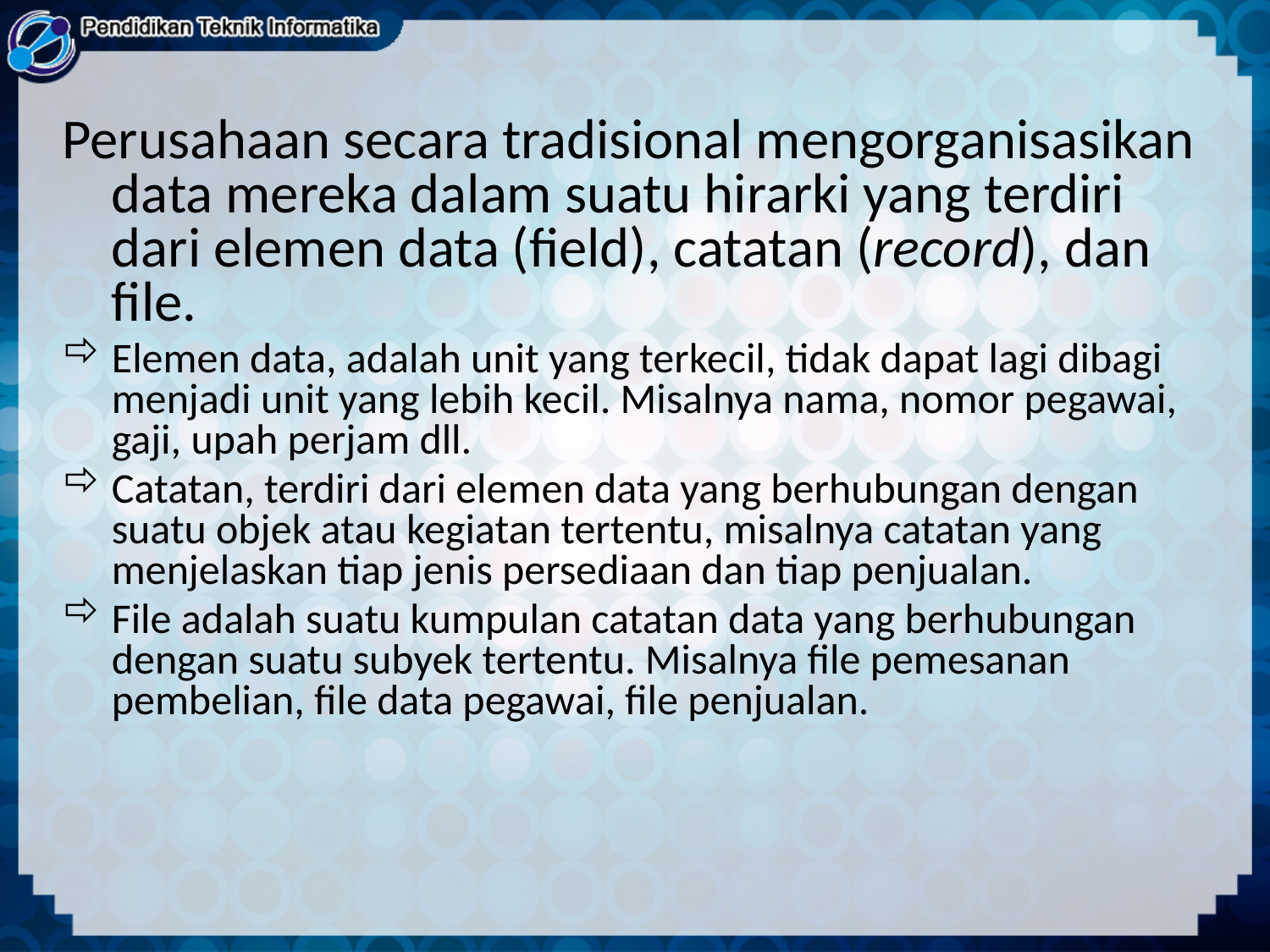

#
Perusahaan secara tradisional mengorganisasikan data mereka dalam suatu hirarki yang terdiri dari elemen data (field), catatan (record), dan file.
Elemen data, adalah unit yang terkecil, tidak dapat lagi dibagi menjadi unit yang lebih kecil. Misalnya nama, nomor pegawai, gaji, upah perjam dll.
Catatan, terdiri dari elemen data yang berhubungan dengan suatu objek atau kegiatan tertentu, misalnya catatan yang menjelaskan tiap jenis persediaan dan tiap penjualan.
File adalah suatu kumpulan catatan data yang berhubungan dengan suatu subyek tertentu. Misalnya file pemesanan pembelian, file data pegawai, file penjualan.